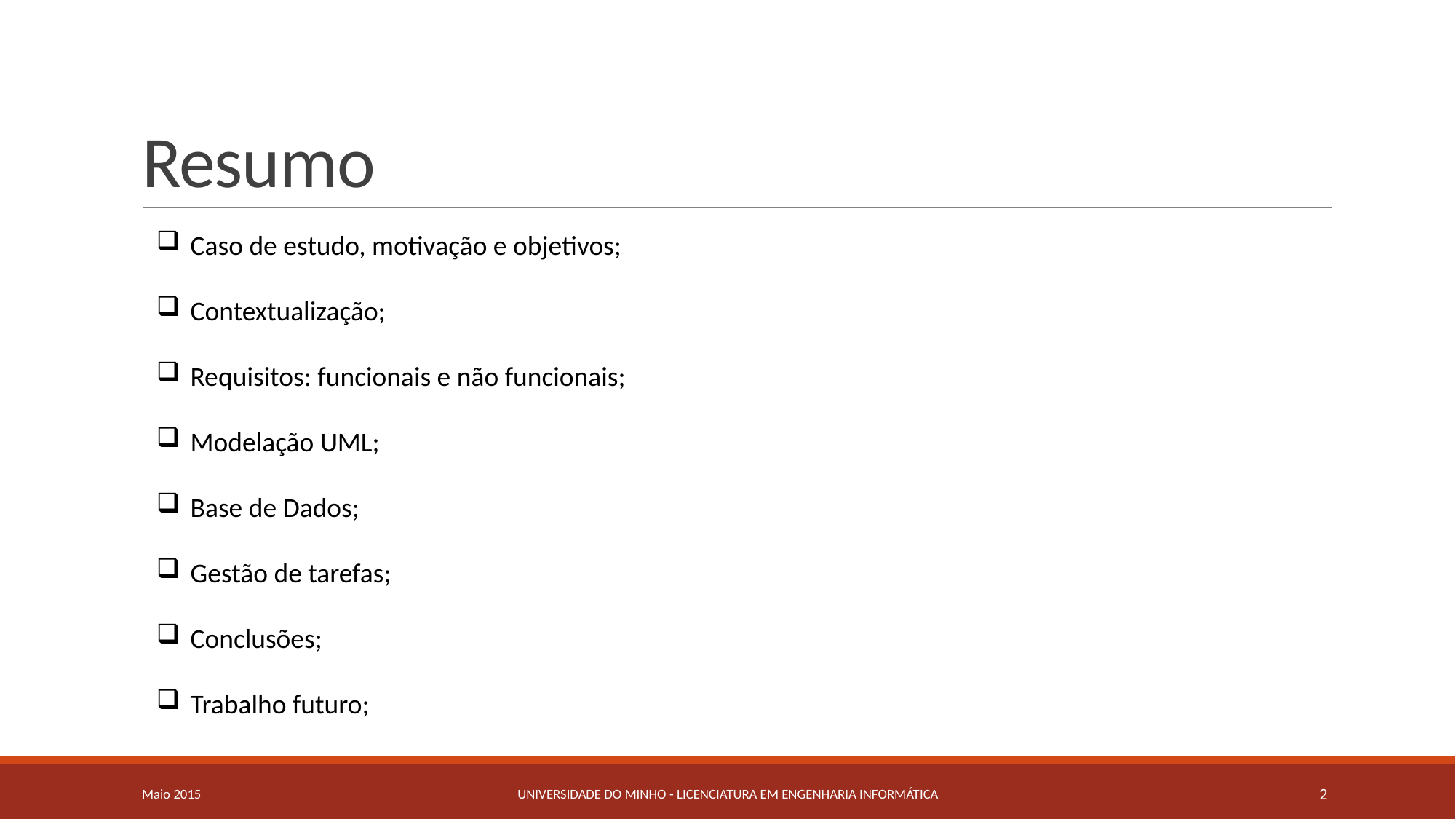

# Resumo
Caso de estudo, motivação e objetivos;

Contextualização;

Requisitos: funcionais e não funcionais;

Modelação UML;

Base de Dados;

Gestão de tarefas;

Conclusões;

Trabalho futuro;

Maio 2015
Universidade do Minho - Licenciatura em Engenharia Informática
2